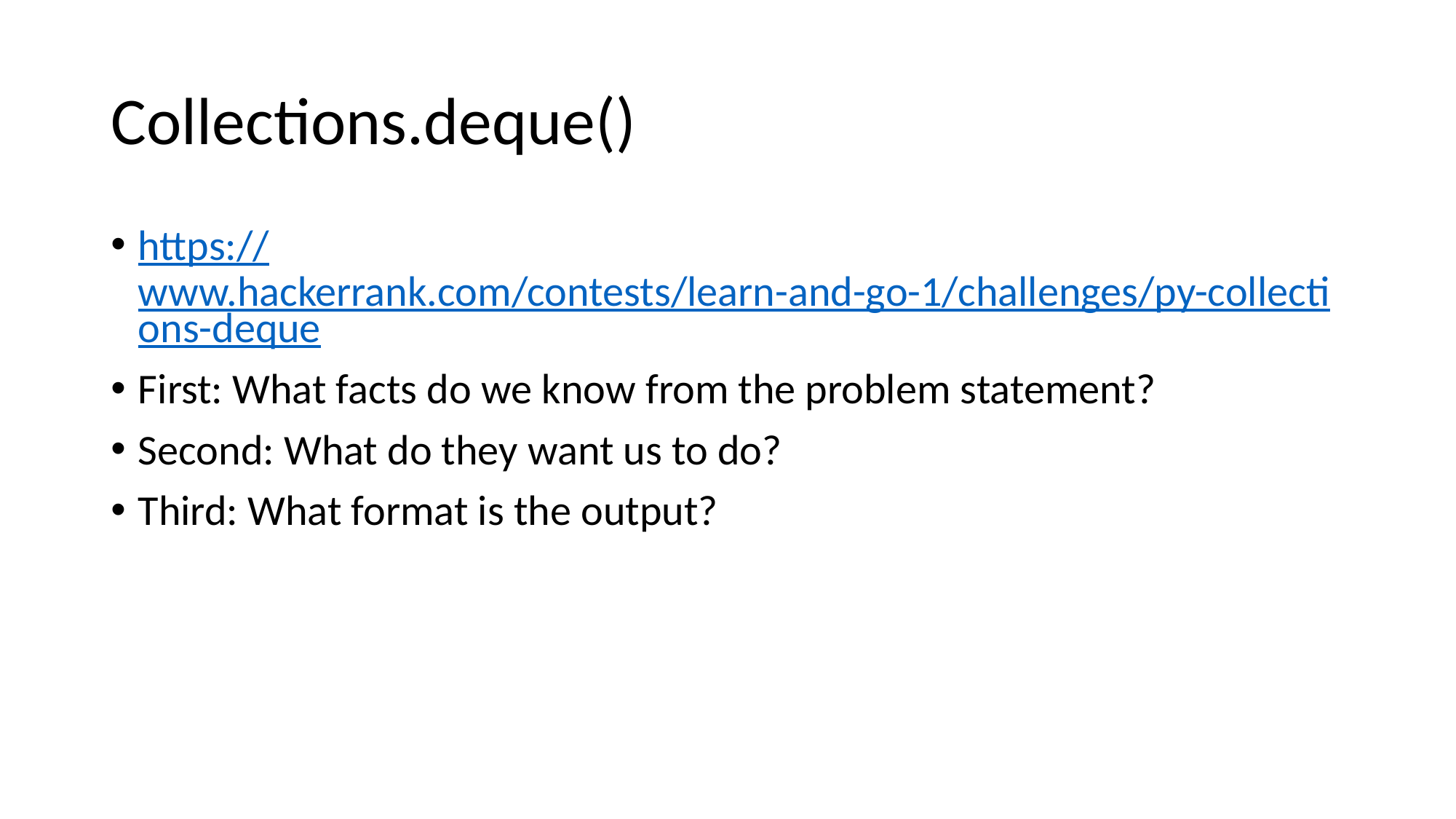

# Collections.deque()
https://www.hackerrank.com/contests/learn-and-go-1/challenges/py-collections-deque
First: What facts do we know from the problem statement?
Second: What do they want us to do?
Third: What format is the output?